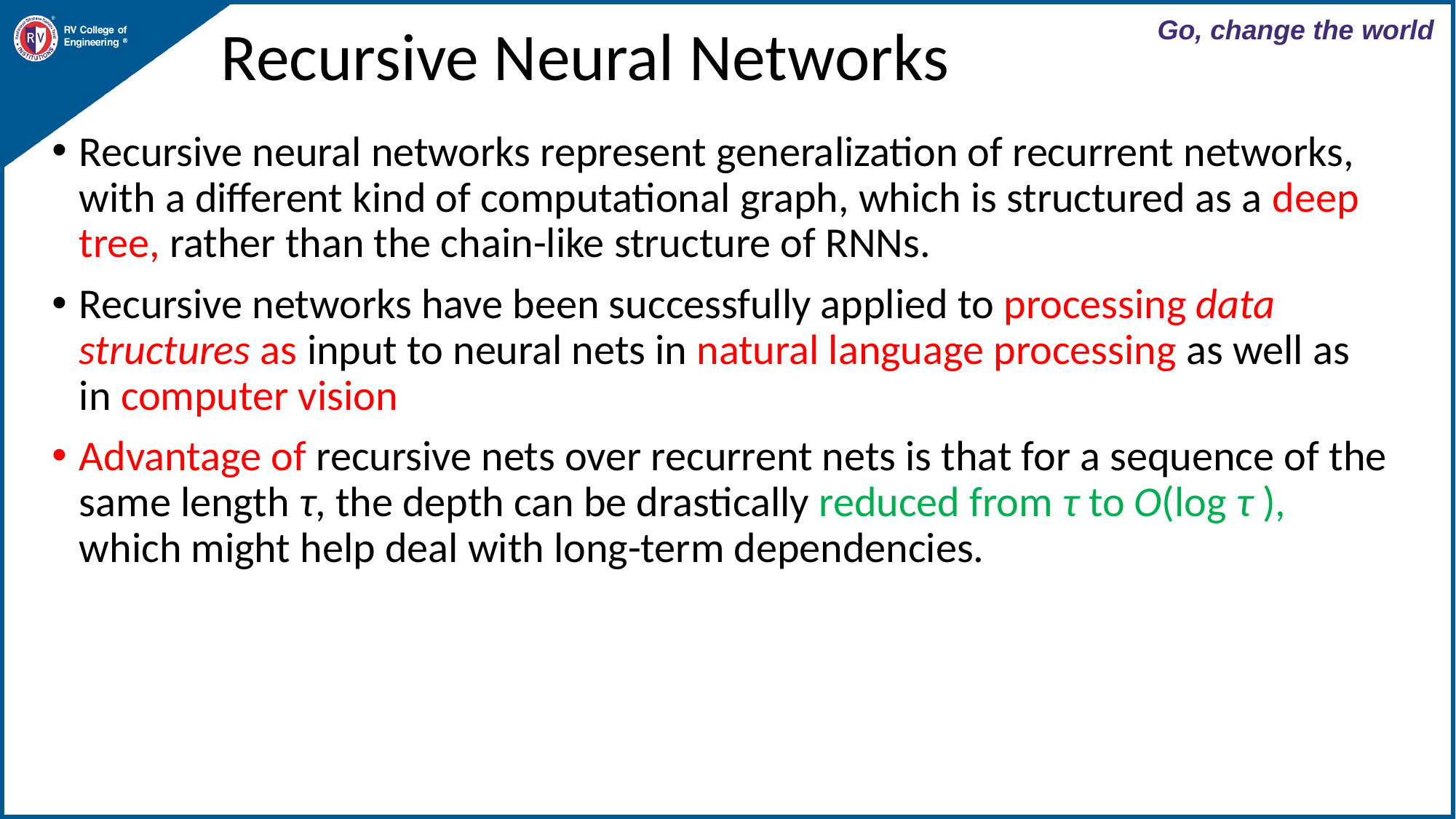

# Recursive Neural Networks
Recursive neural networks represent generalization of recurrent networks, with a different kind of computational graph, which is structured as a deep tree, rather than the chain-like structure of RNNs.
Recursive networks have been successfully applied to processing data structures as input to neural nets in natural language processing as well as in computer vision
Advantage of recursive nets over recurrent nets is that for a sequence of the same length τ, the depth can be drastically reduced from τ to O(log τ ), which might help deal with long-term dependencies.